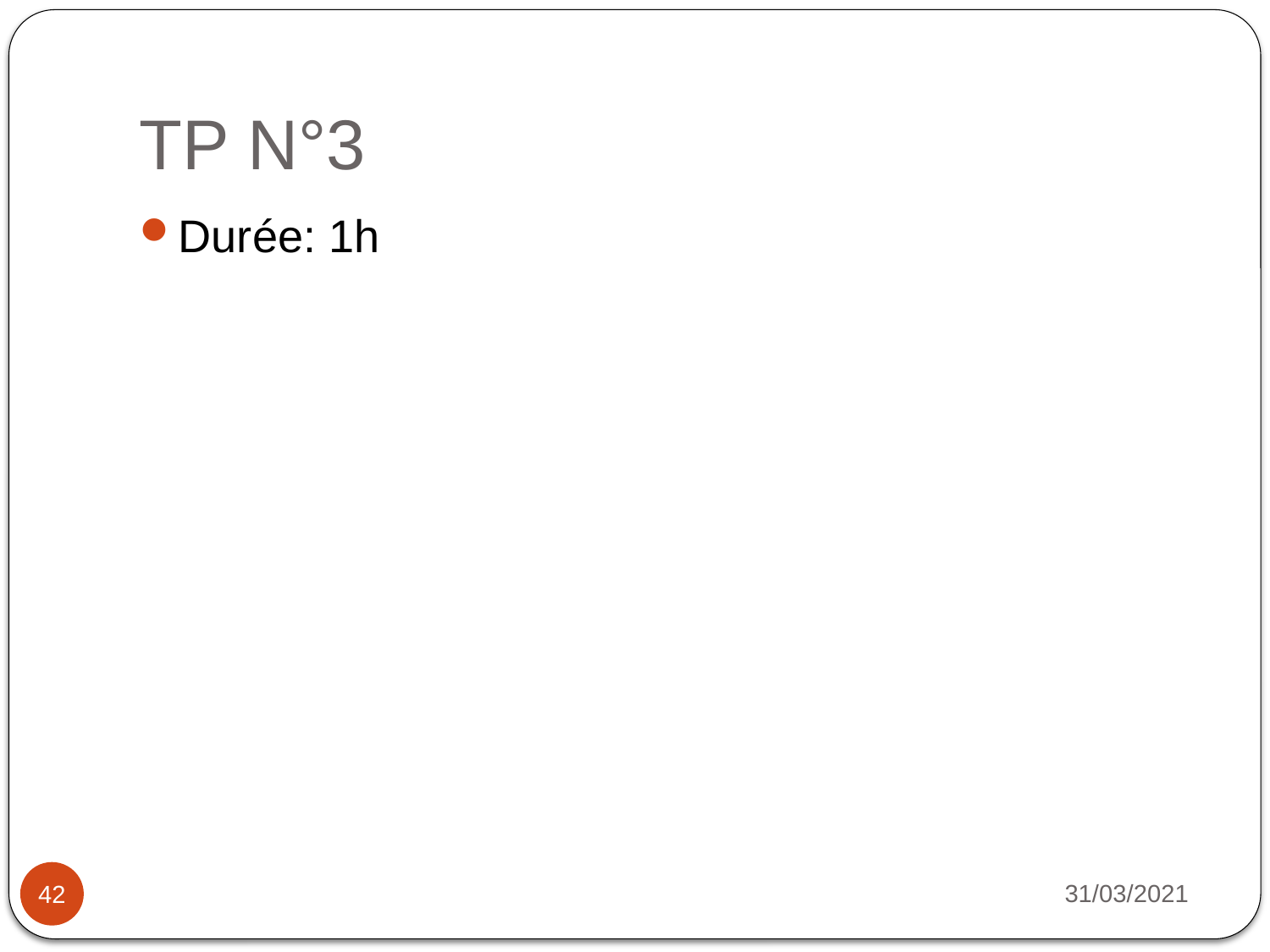

# TP N°3
Durée: 1h
31/03/2021
42